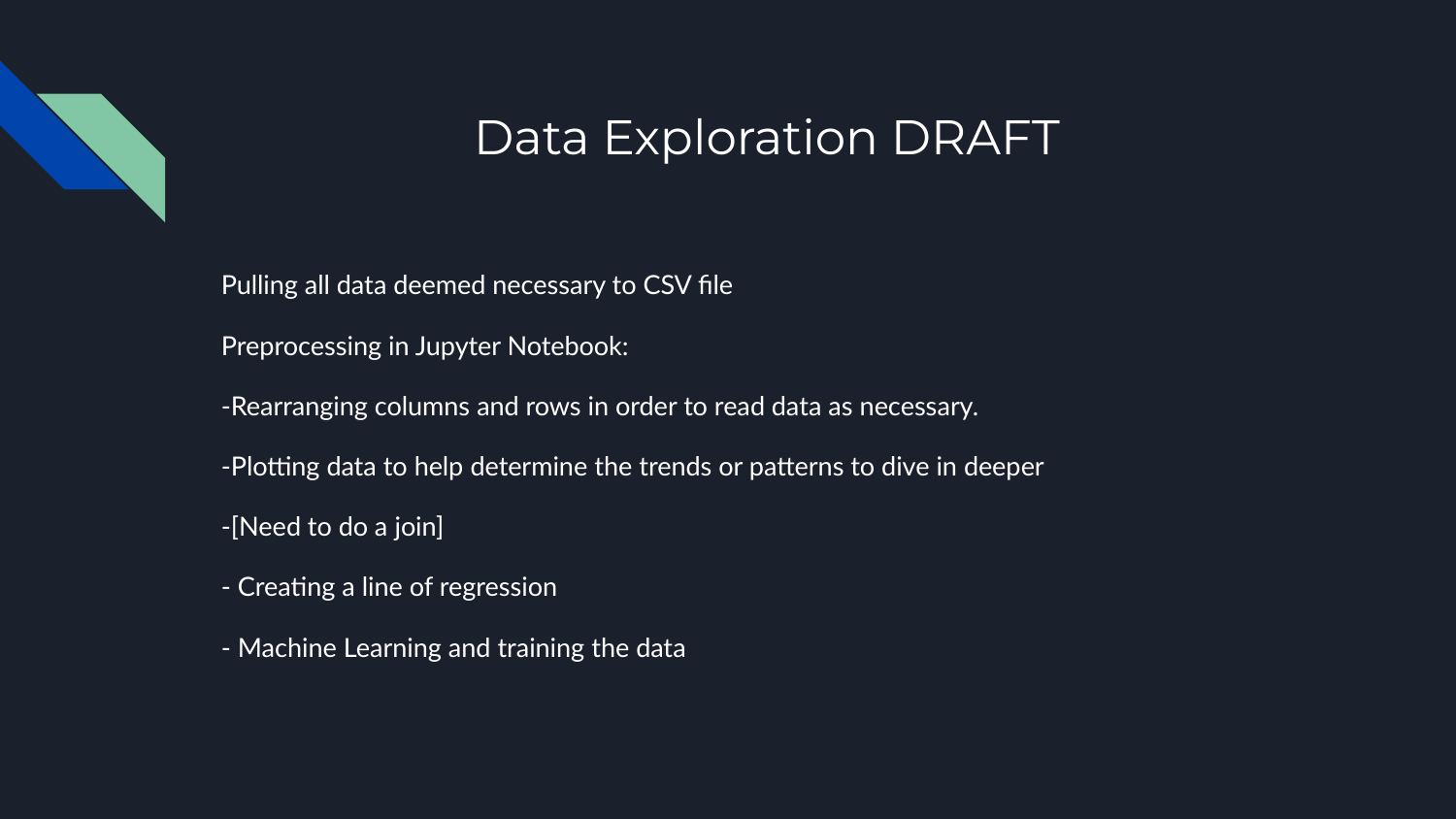

# Data Exploration DRAFT
Pulling all data deemed necessary to CSV file
Preprocessing in Jupyter Notebook:
-Rearranging columns and rows in order to read data as necessary.
-Plotting data to help determine the trends or patterns to dive in deeper
-[Need to do a join]
- Creating a line of regression
- Machine Learning and training the data